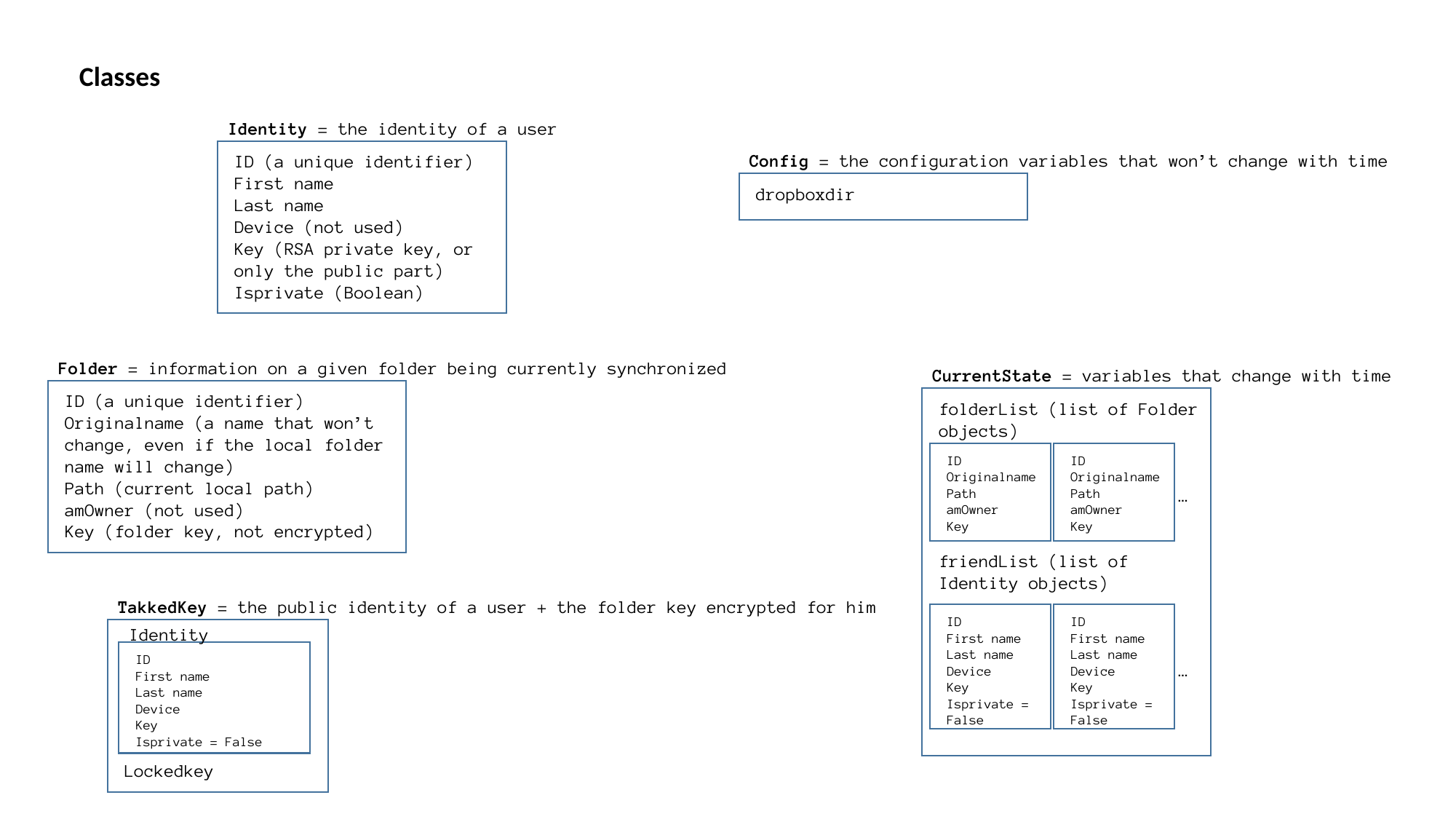

Classes
Identity = the identity of a user
ID (a unique identifier)
First name
Last name
Device (not used)
Key (RSA private key, or only the public part)
Isprivate (Boolean)
Config = the configuration variables that won’t change with time
dropboxdir
Folder = information on a given folder being currently synchronized
ID (a unique identifier)
Originalname (a name that won’t change, even if the local folder name will change)
Path (current local path)
amOwner (not used)
Key (folder key, not encrypted)
CurrentState = variables that change with time
folderList (list of Folder objects)

                        …

friendList (list of Identity objects)

                        …

ID
Originalname
Path
amOwner
Key
ID
Originalname
Path
amOwner
Key
ID
First name
Last name
Device
Key
Isprivate = False
ID
First name
Last name
Device
Key
Isprivate = False
TakkedKey = the public identity of a user + the folder key encrypted for him

Lockedkey
Identity
ID
First name
Last name
Device
Key
Isprivate = False